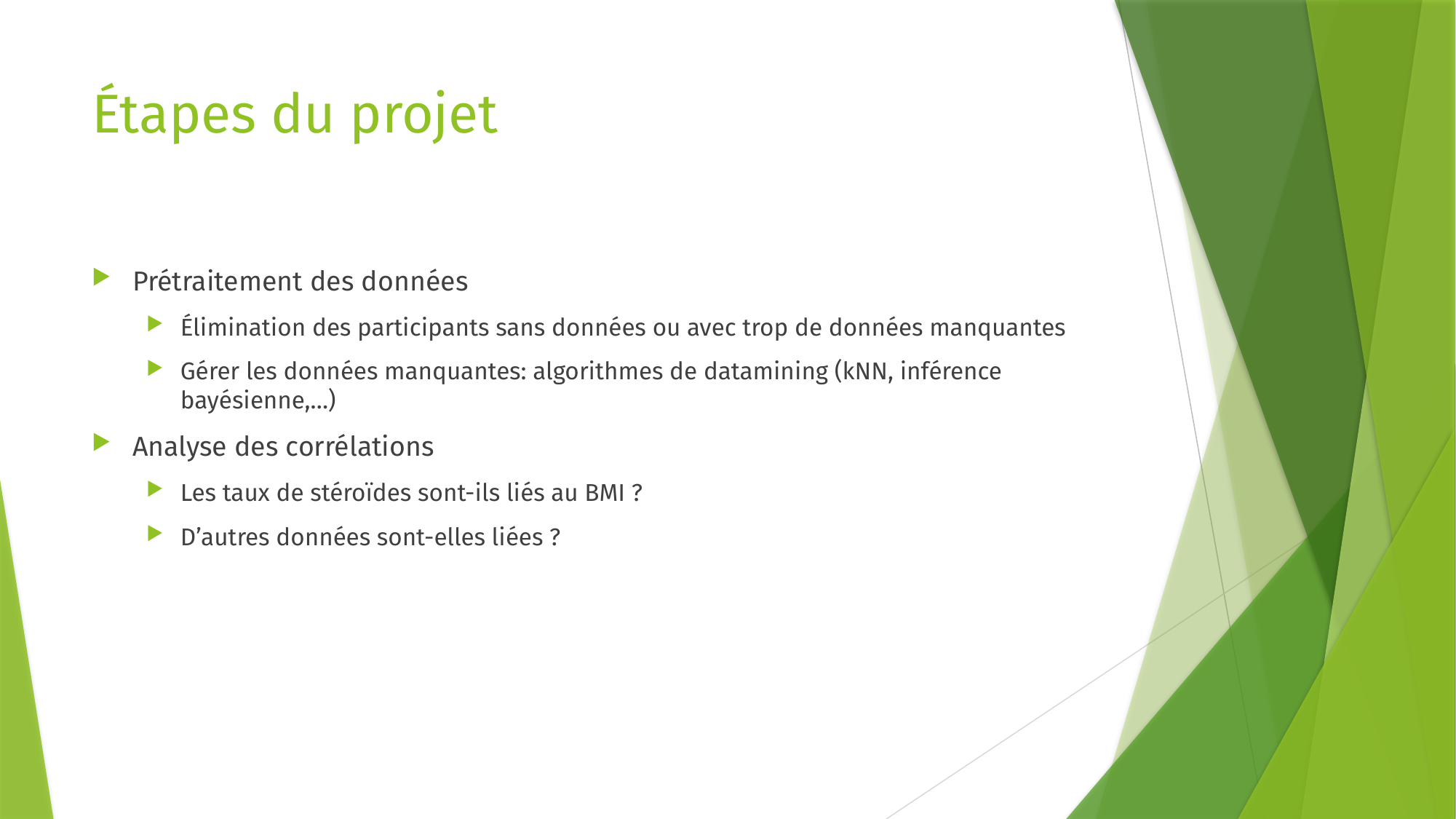

# Étapes du projet
Prétraitement des données
Élimination des participants sans données ou avec trop de données manquantes
Gérer les données manquantes: algorithmes de datamining (kNN, inférence bayésienne,…)
Analyse des corrélations
Les taux de stéroïdes sont-ils liés au BMI ?
D’autres données sont-elles liées ?